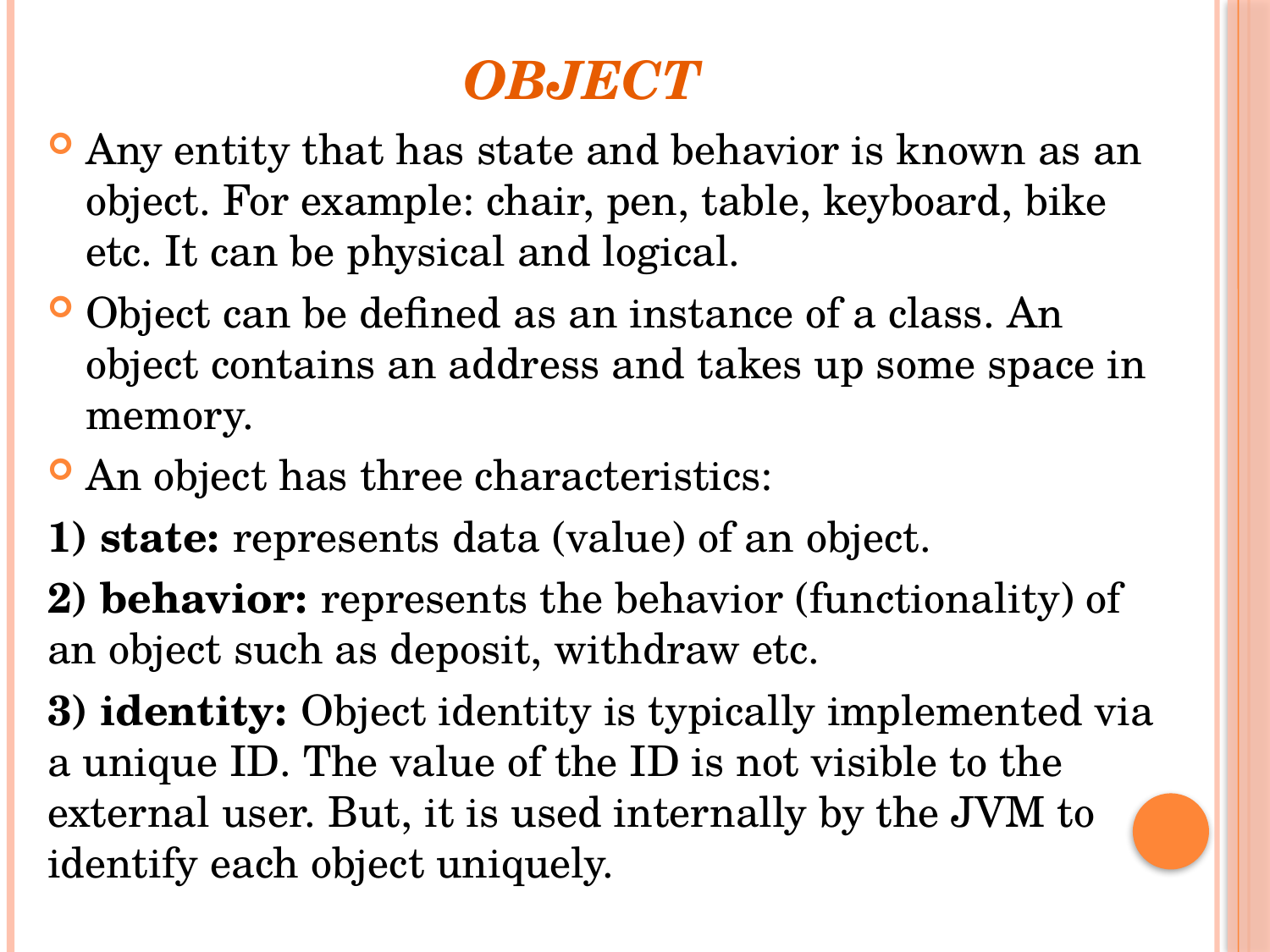

# Object
Any entity that has state and behavior is known as an object. For example: chair, pen, table, keyboard, bike etc. It can be physical and logical.
Object can be defined as an instance of a class. An object contains an address and takes up some space in memory.
An object has three characteristics:
1) state: represents data (value) of an object.
2) behavior: represents the behavior (functionality) of an object such as deposit, withdraw etc.
3) identity: Object identity is typically implemented via a unique ID. The value of the ID is not visible to the external user. But, it is used internally by the JVM to identify each object uniquely.